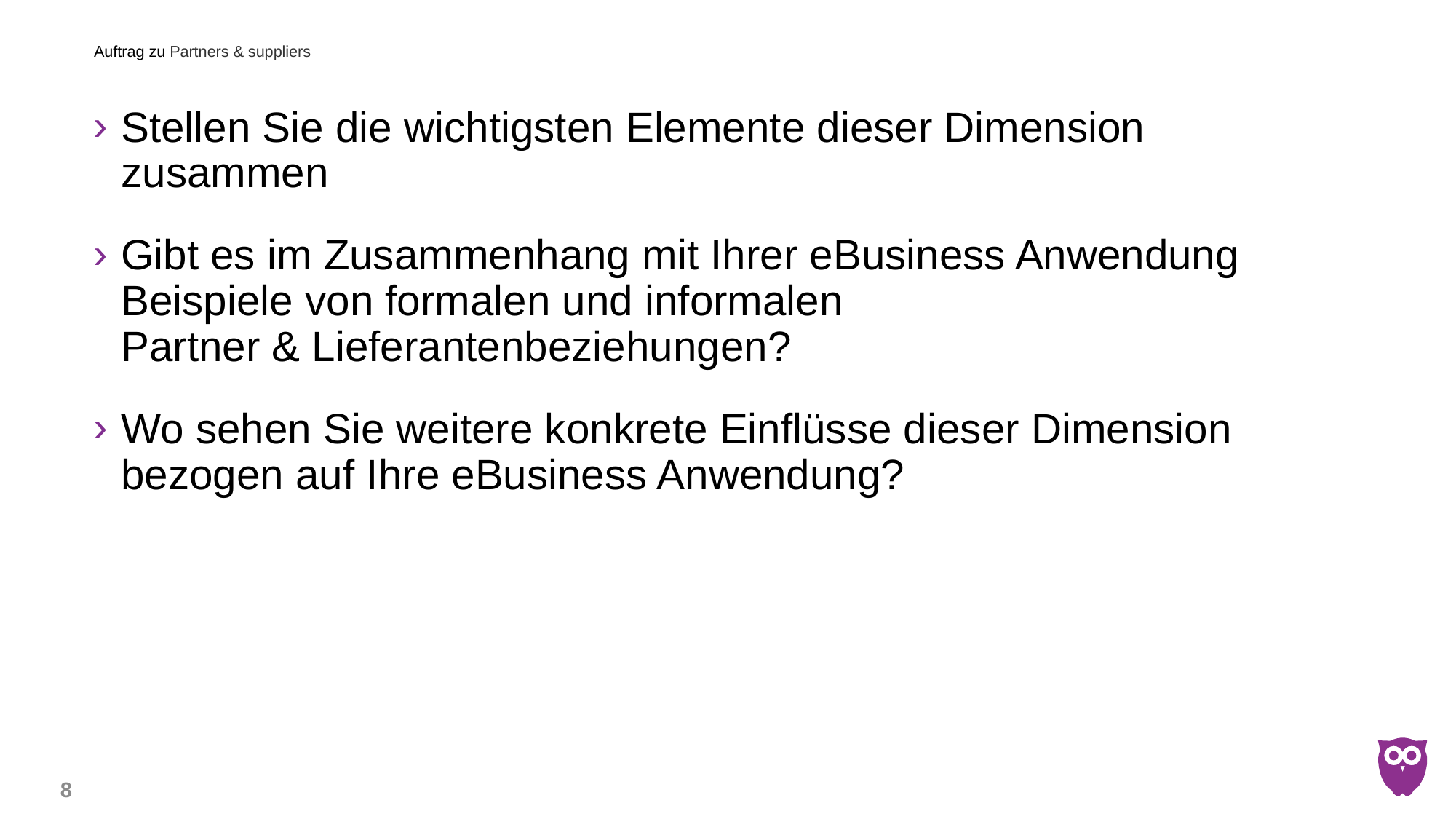

# Auftrag zu Partners & suppliers
Stellen Sie die wichtigsten Elemente dieser Dimension zusammen
Gibt es im Zusammenhang mit Ihrer eBusiness Anwendung Beispiele von formalen und informalen
Partner & Lieferantenbeziehungen?
Wo sehen Sie weitere konkrete Einflüsse dieser Dimension bezogen auf Ihre eBusiness Anwendung?

8